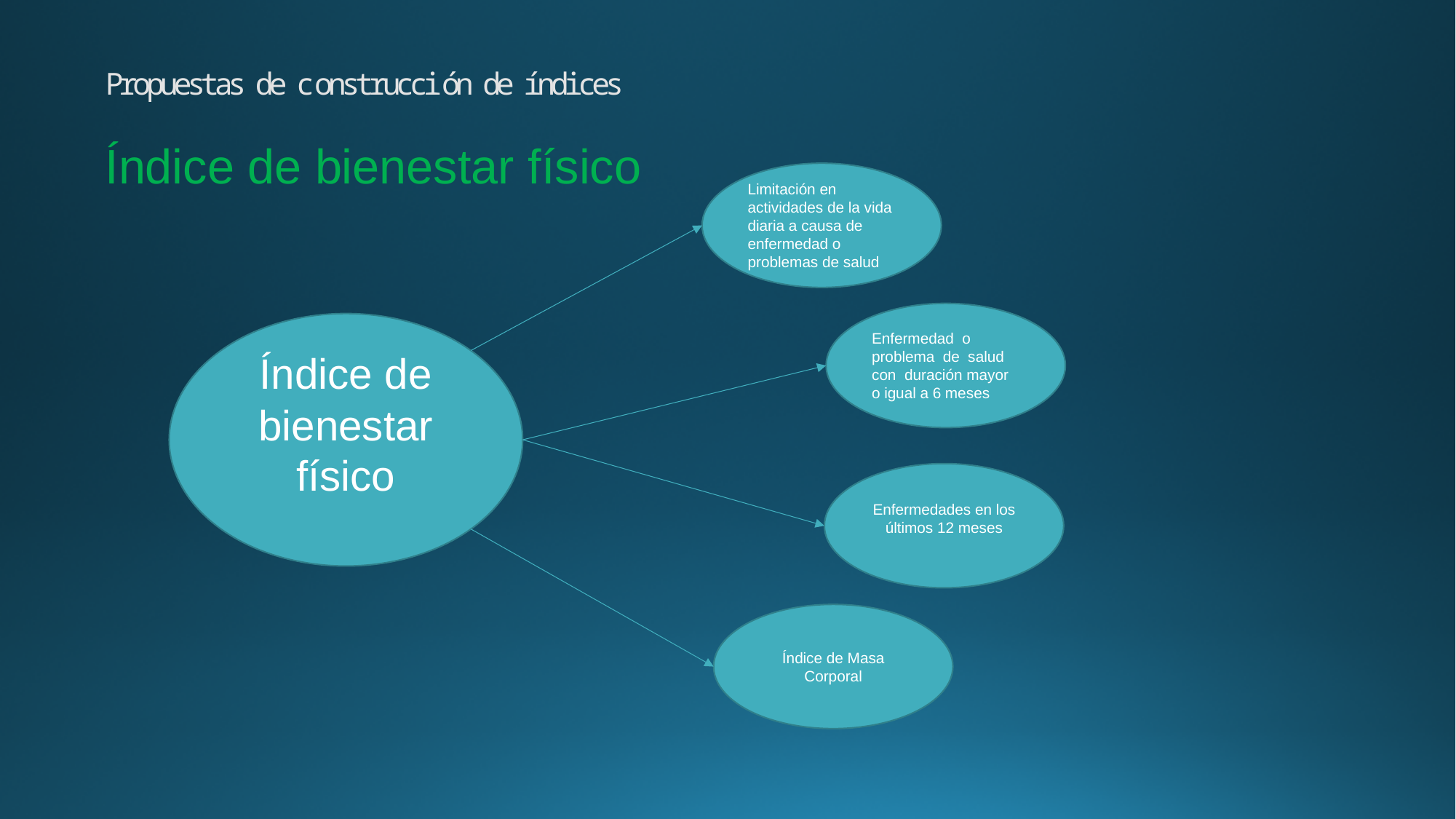

Propuestas de construcción de índices
Índice de bienestar físico
Limitación en actividades de la vida diaria a causa de enfermedad o problemas de salud
Enfermedad  o  problema  de  salud  con  duración mayor o igual a 6 meses
Índice de bienestar físico

Enfermedades en los últimos 12 meses

Índice de Masa Corporal